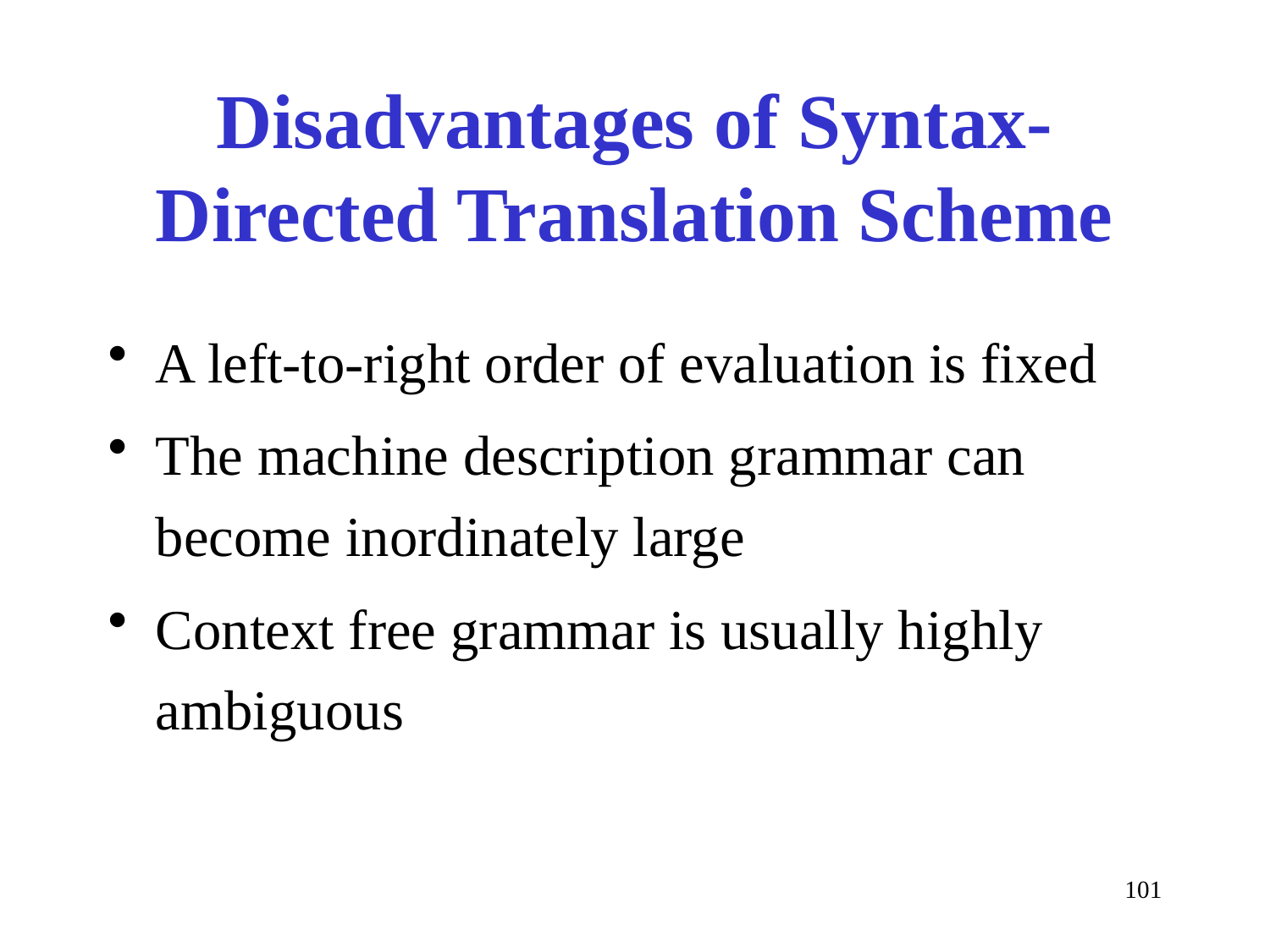

# Disadvantages of Syntax-Directed Translation Scheme
A left-to-right order of evaluation is fixed
The machine description grammar can become inordinately large
Context free grammar is usually highly ambiguous
101